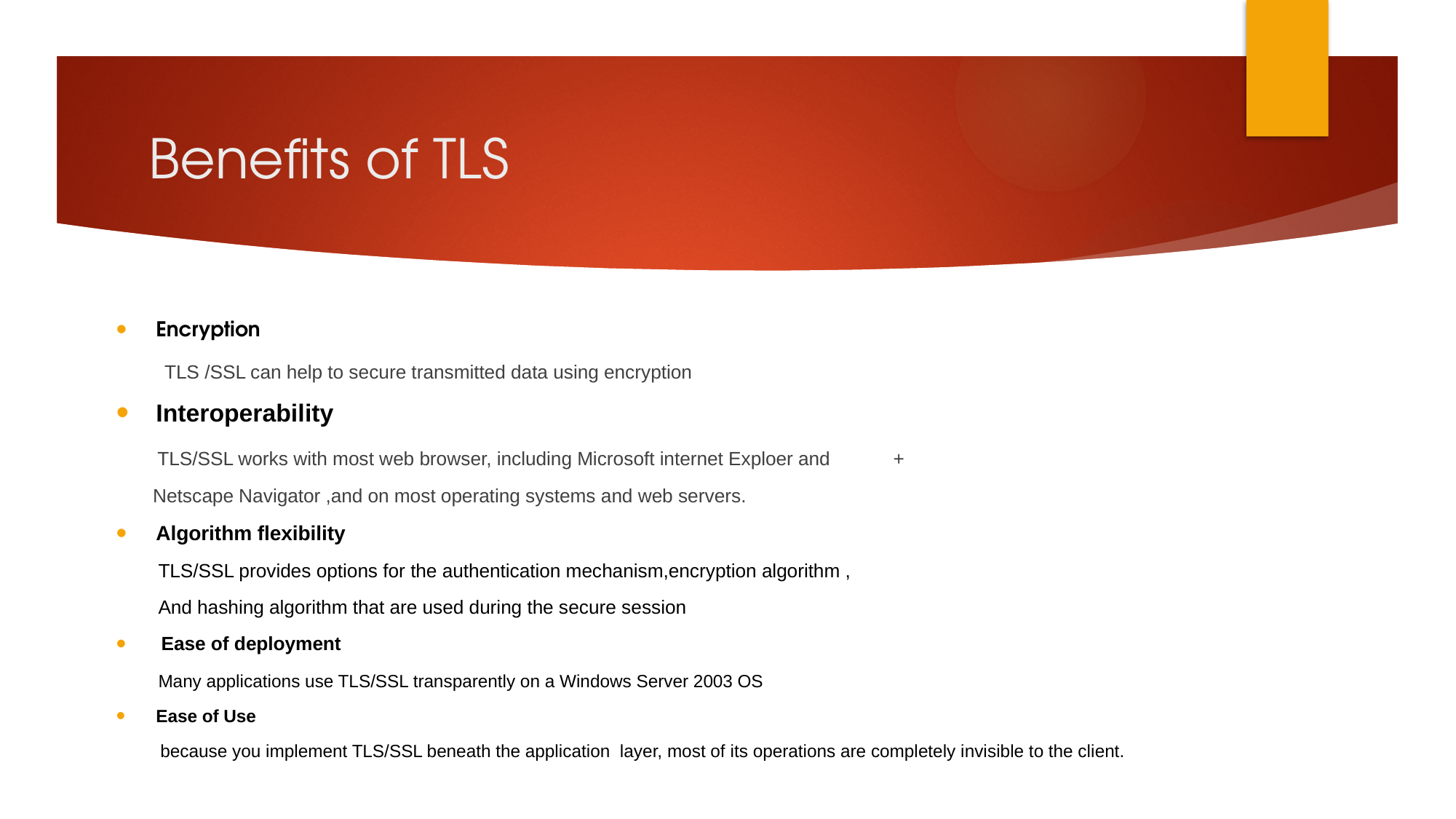

# Benefits of TLS
Encryption
       TLS /SSL can help to secure transmitted data using encryption
Interoperability
      TLS/SSL works with most web browser, including Microsoft internet Exploer and            +
       Netscape Navigator ,and on most operating systems and web servers.
Algorithm flexibility
        TLS/SSL provides options for the authentication mechanism,encryption algorithm ,
        And hashing algorithm that are used during the secure session
 Ease of deployment
        Many applications use TLS/SSL transparently on a Windows Server 2003 OS
Ease of Use
         because you implement TLS/SSL beneath the application  layer, most of its operations are completely invisible to the client.